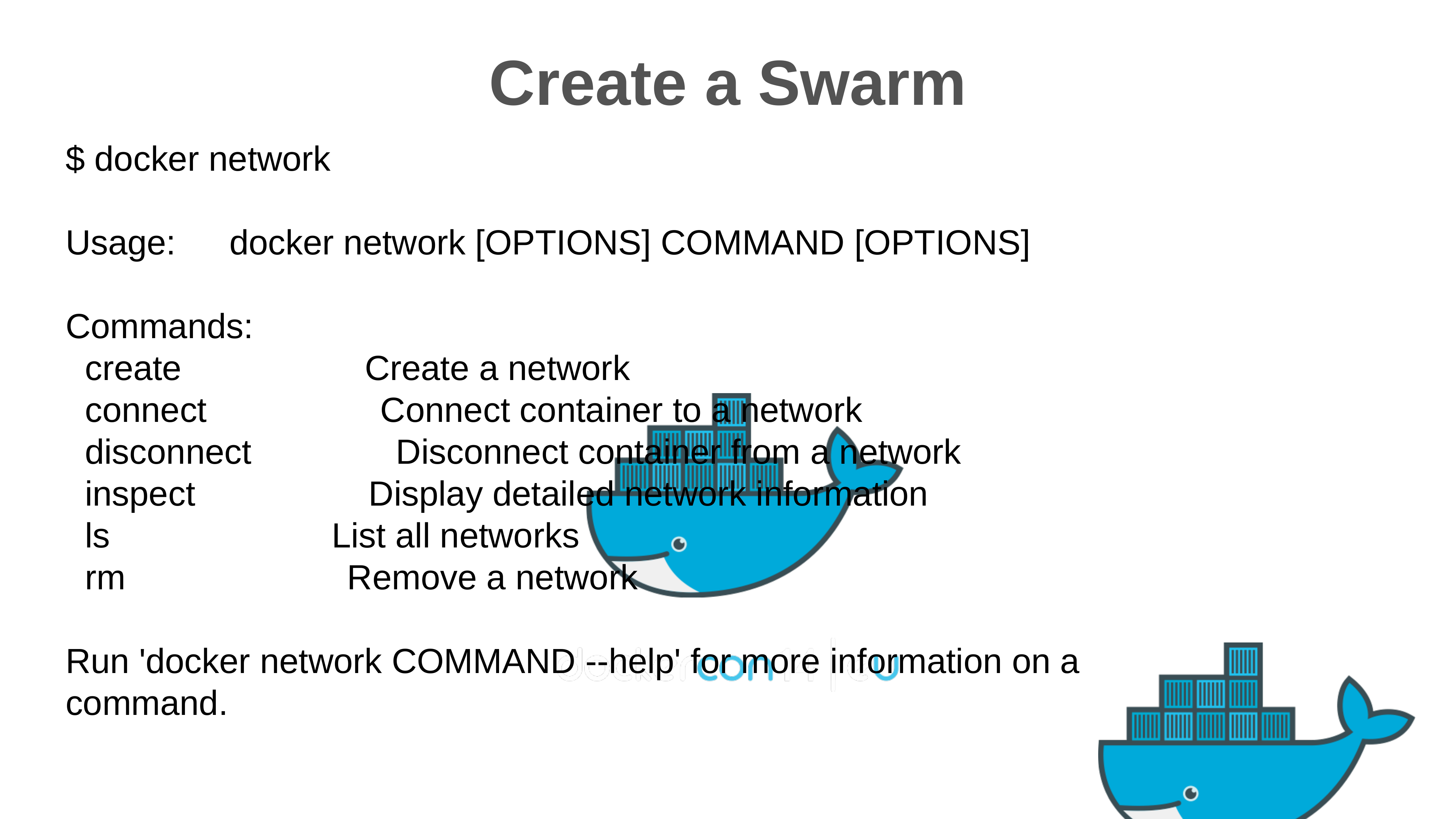

Create a Swarm
$ docker network

Usage:	docker network [OPTIONS] COMMAND [OPTIONS]

Commands:
  create                   Create a network
  connect                  Connect container to a network
  disconnect               Disconnect container from a network
  inspect                  Display detailed network information
  ls                       List all networks
  rm                       Remove a network

Run 'docker network COMMAND --help' for more information on a command.